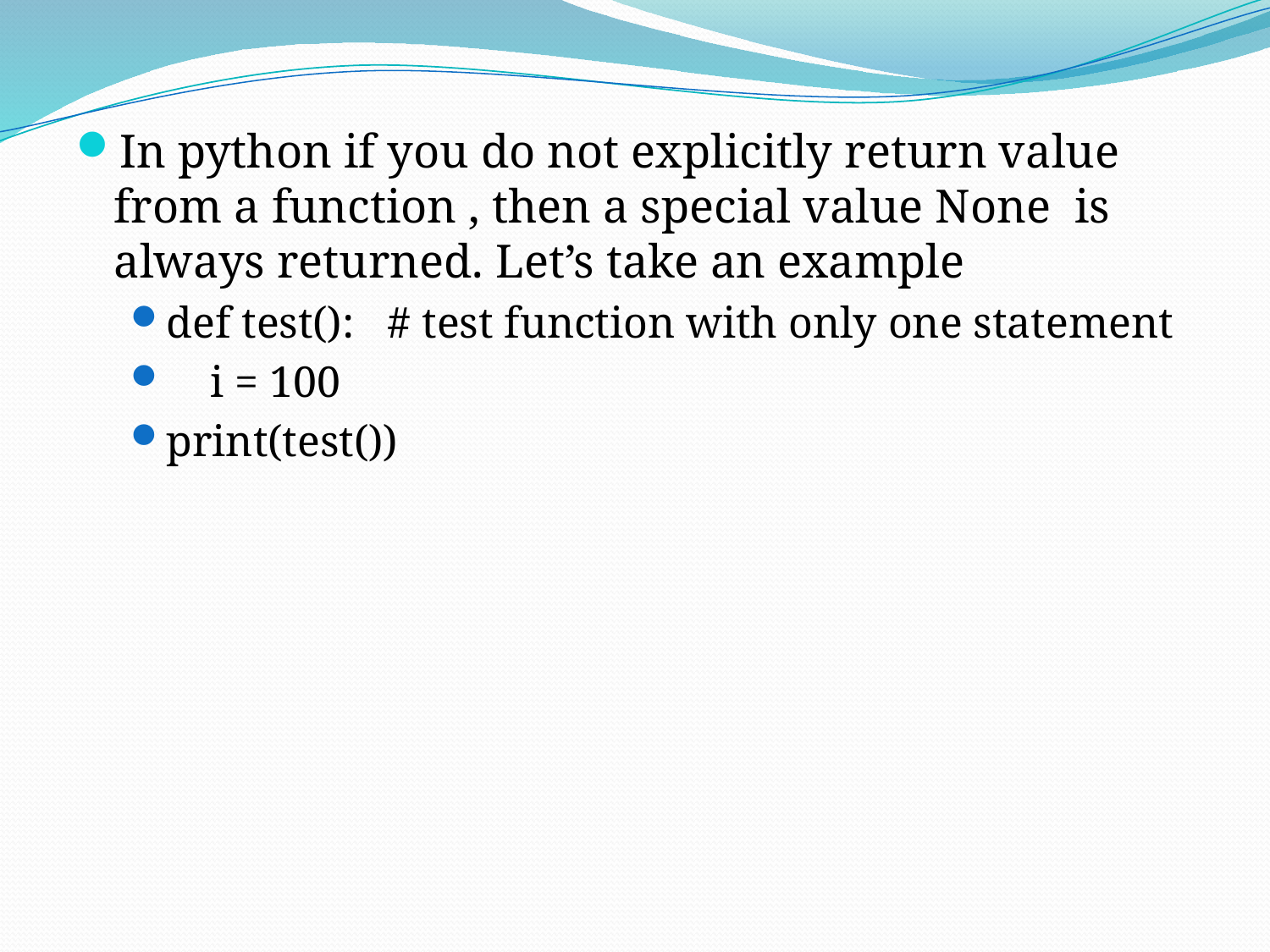

In python if you do not explicitly return value from a function , then a special value None  is always returned. Let’s take an example
def test():   # test function with only one statement
    i = 100
print(test())